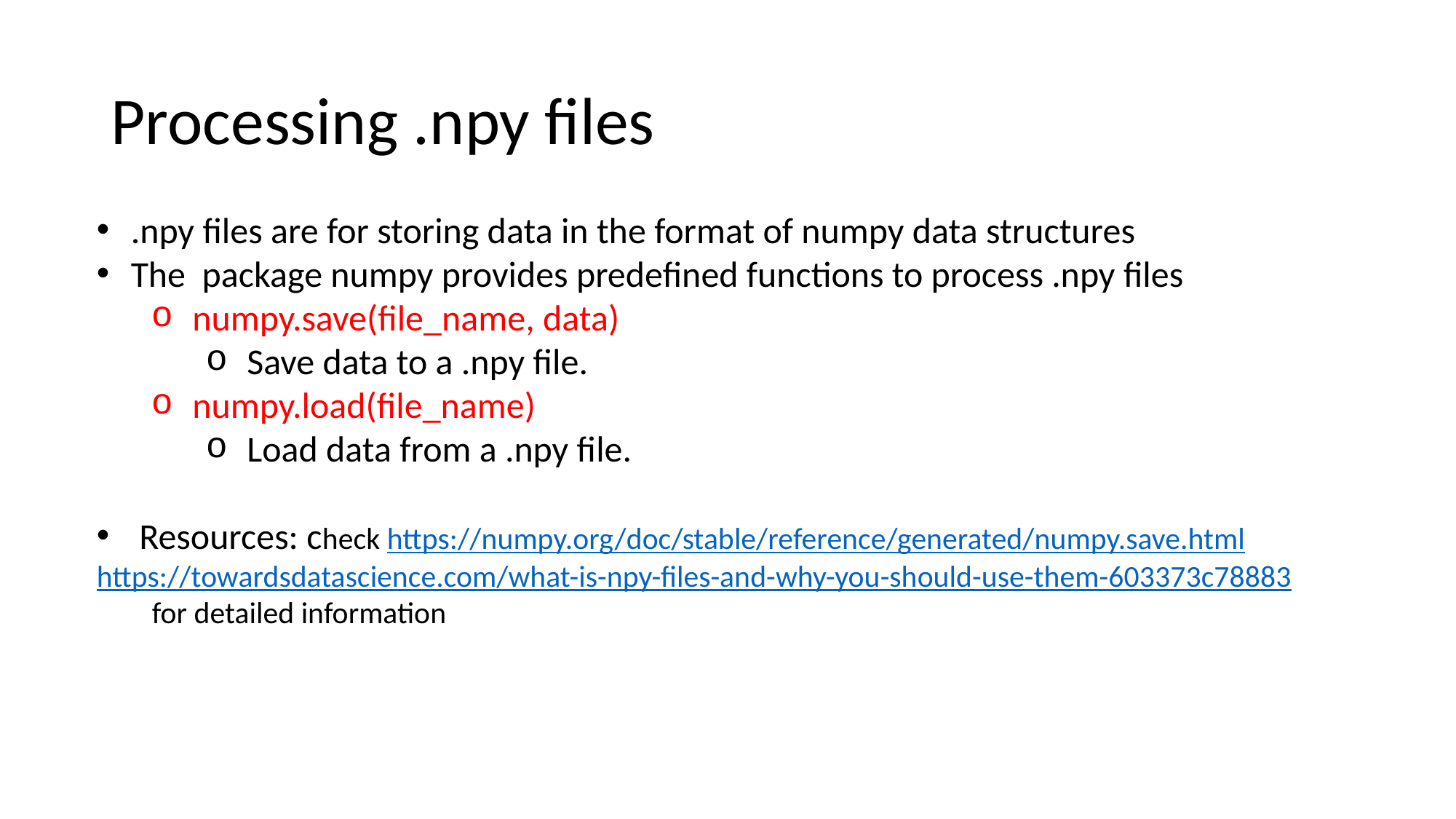

# Processing .npy files
.npy files are for storing data in the format of numpy data structures
The  package numpy provides predefined functions to process .npy files
numpy.save(file_name, data)
Save data to a .npy file.
numpy.load(file_name)
Load data from a .npy file.

 Resources: check https://numpy.org/doc/stable/reference/generated/numpy.save.html
	https://towardsdatascience.com/what-is-npy-files-and-why-you-should-use-them-603373c78883
        for detailed information